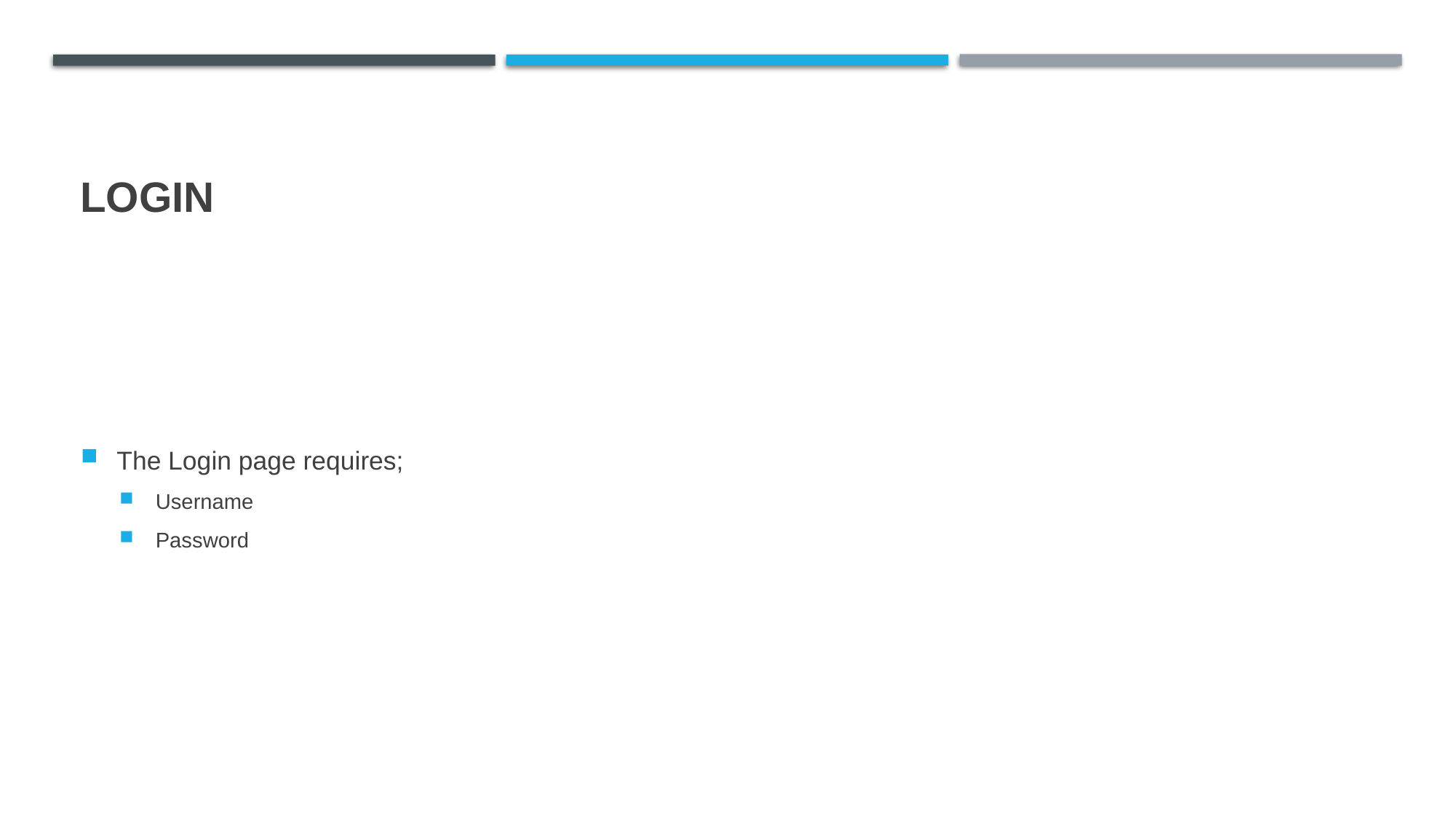

# Login
The Login page requires;
Username
Password